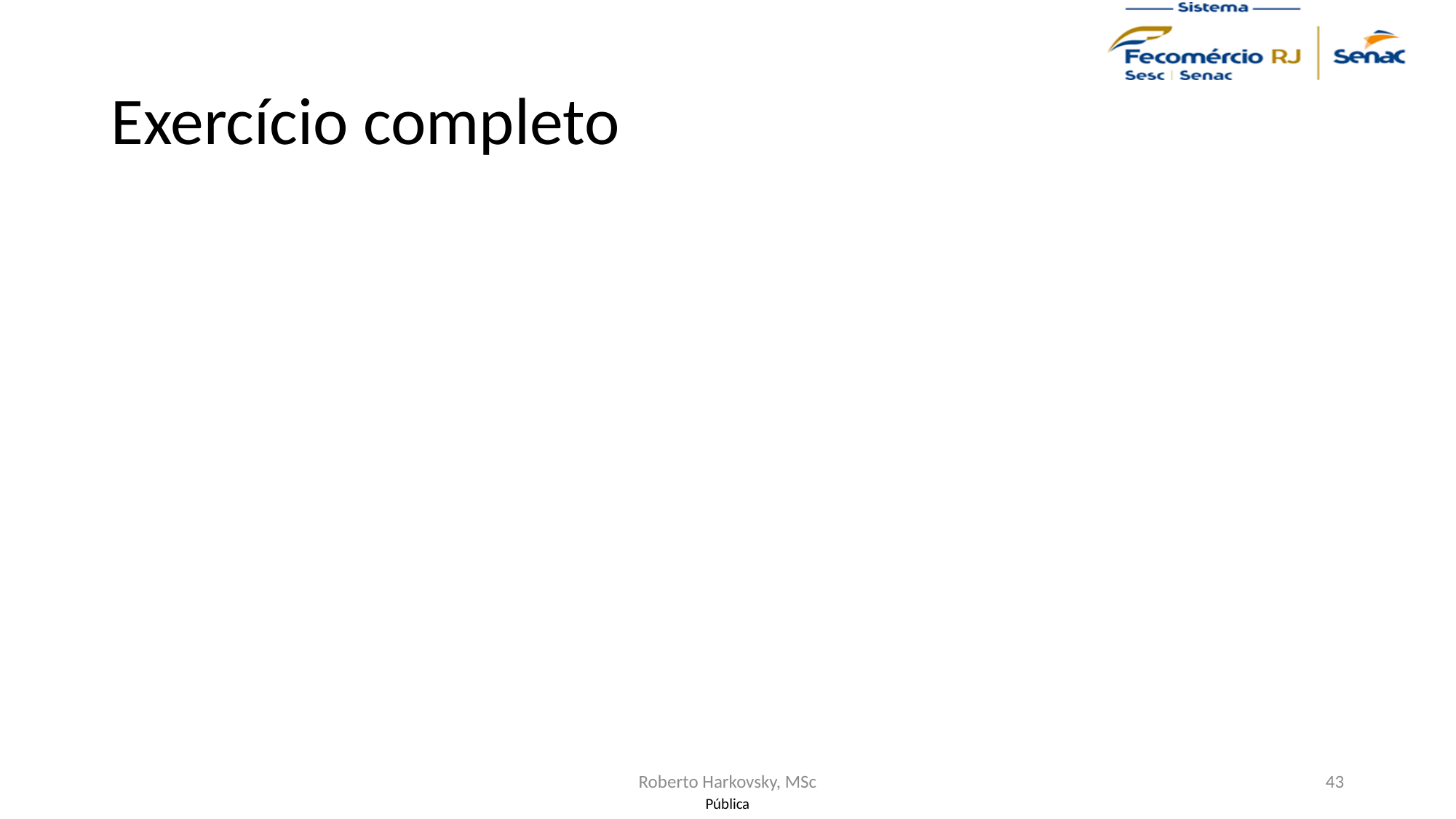

# Exercício completo

Roberto Harkovsky, MSc
43